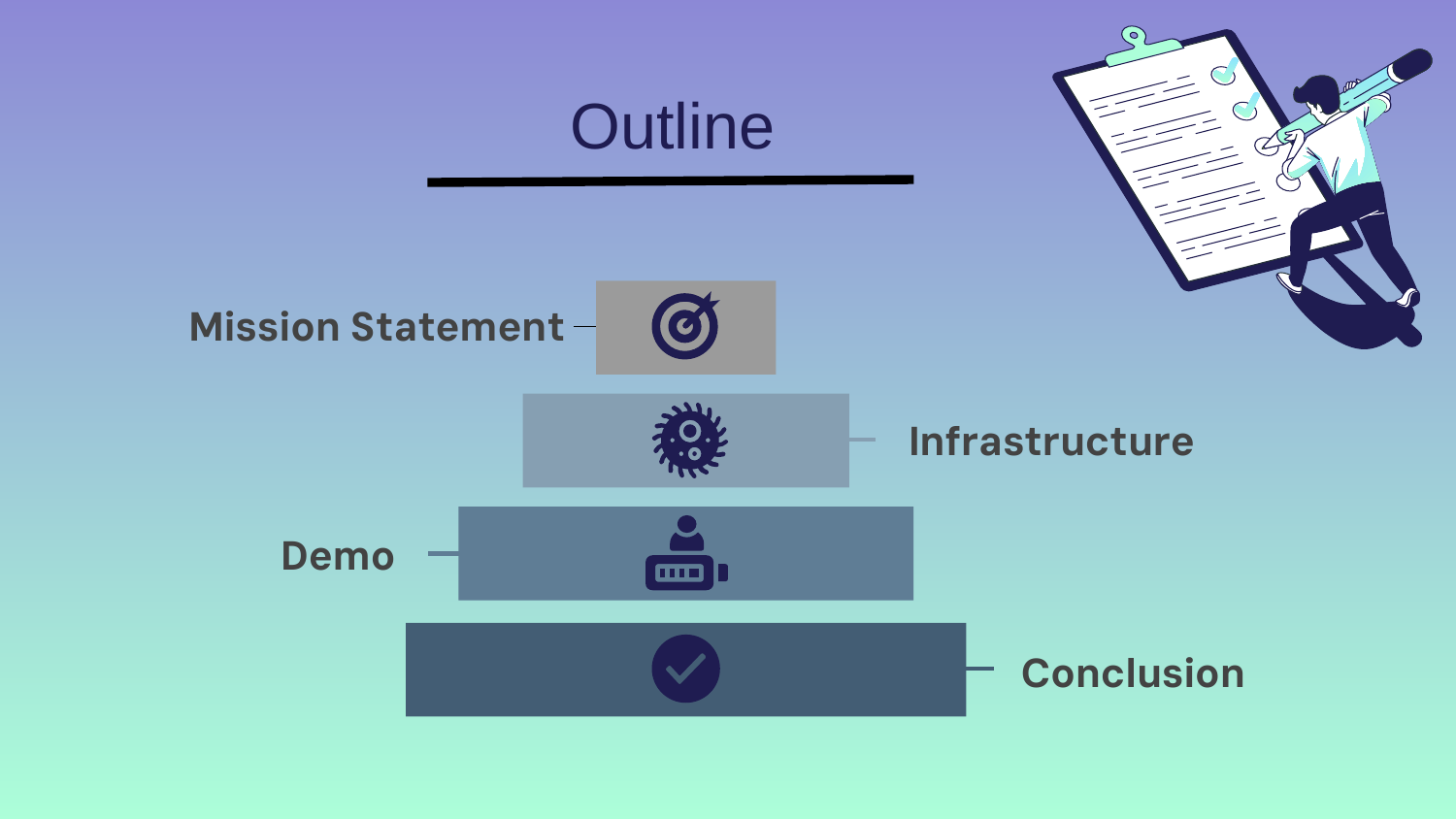

# Outline

Mission Statement

Infrastructure

Demo

Conclusion